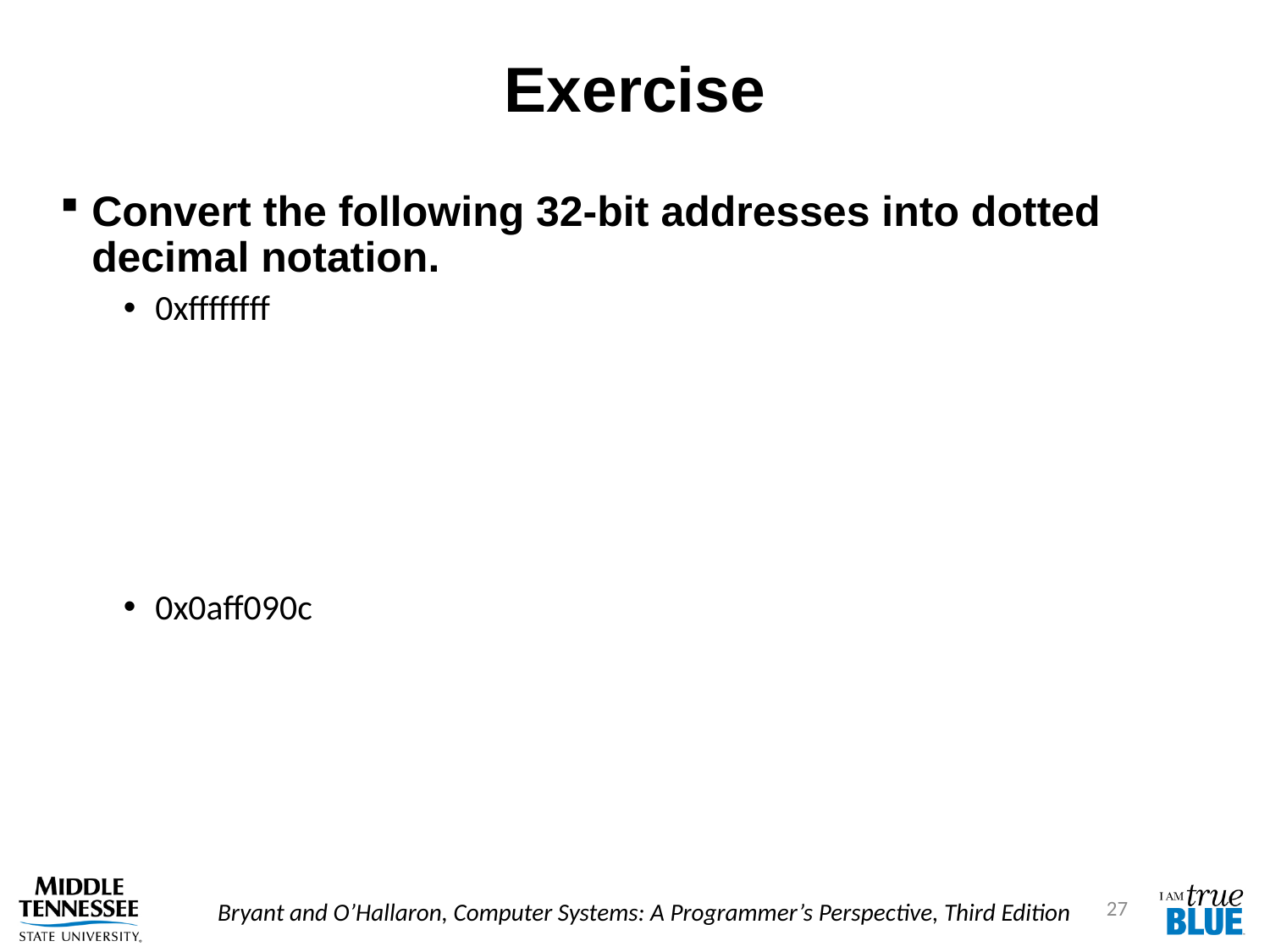

# Exercise
Convert the following 32-bit addresses into dotted decimal notation.
0xffffffff

0x0aff090c

27